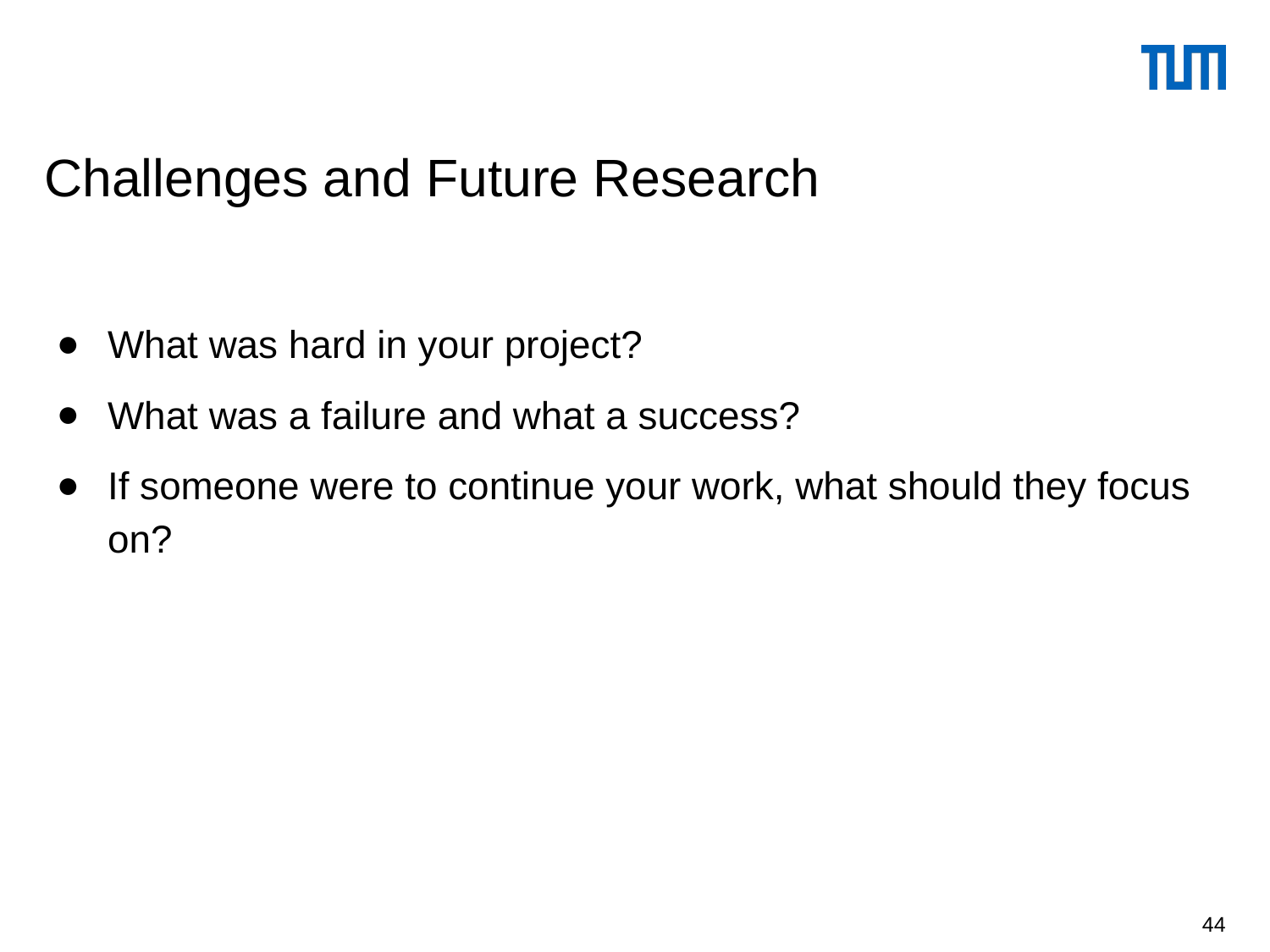

Challenges and Future Research
What was hard in your project?
What was a failure and what a success?
If someone were to continue your work, what should they focus on?

44